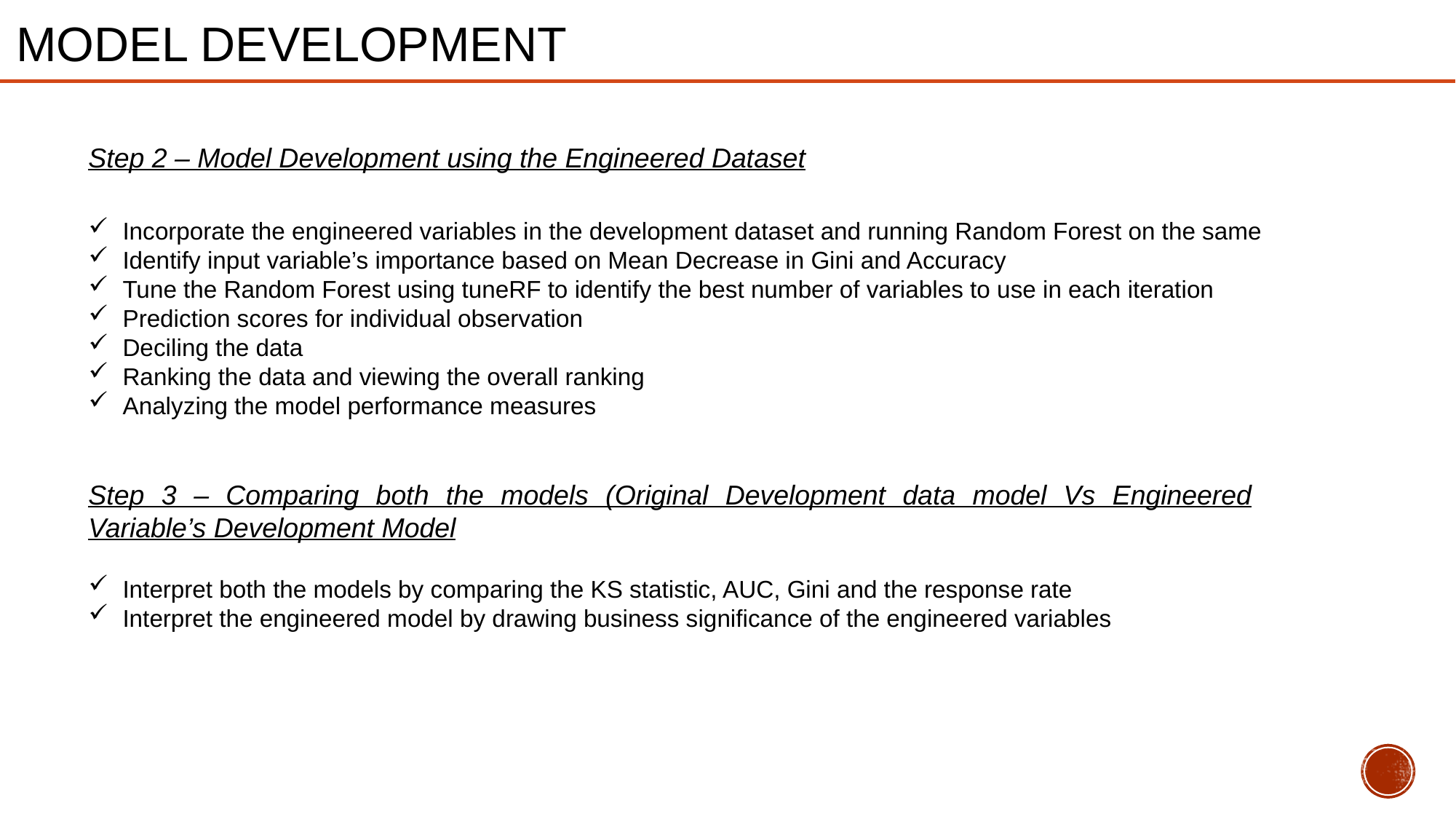

MODEL DEVELOPMENT
Step 2 – Model Development using the Engineered Dataset
Incorporate the engineered variables in the development dataset and running Random Forest on the same
Identify input variable’s importance based on Mean Decrease in Gini and Accuracy
Tune the Random Forest using tuneRF to identify the best number of variables to use in each iteration
Prediction scores for individual observation
Deciling the data
Ranking the data and viewing the overall ranking
Analyzing the model performance measures
Step 3 – Comparing both the models (Original Development data model Vs Engineered Variable’s Development Model
Interpret both the models by comparing the KS statistic, AUC, Gini and the response rate
Interpret the engineered model by drawing business significance of the engineered variables